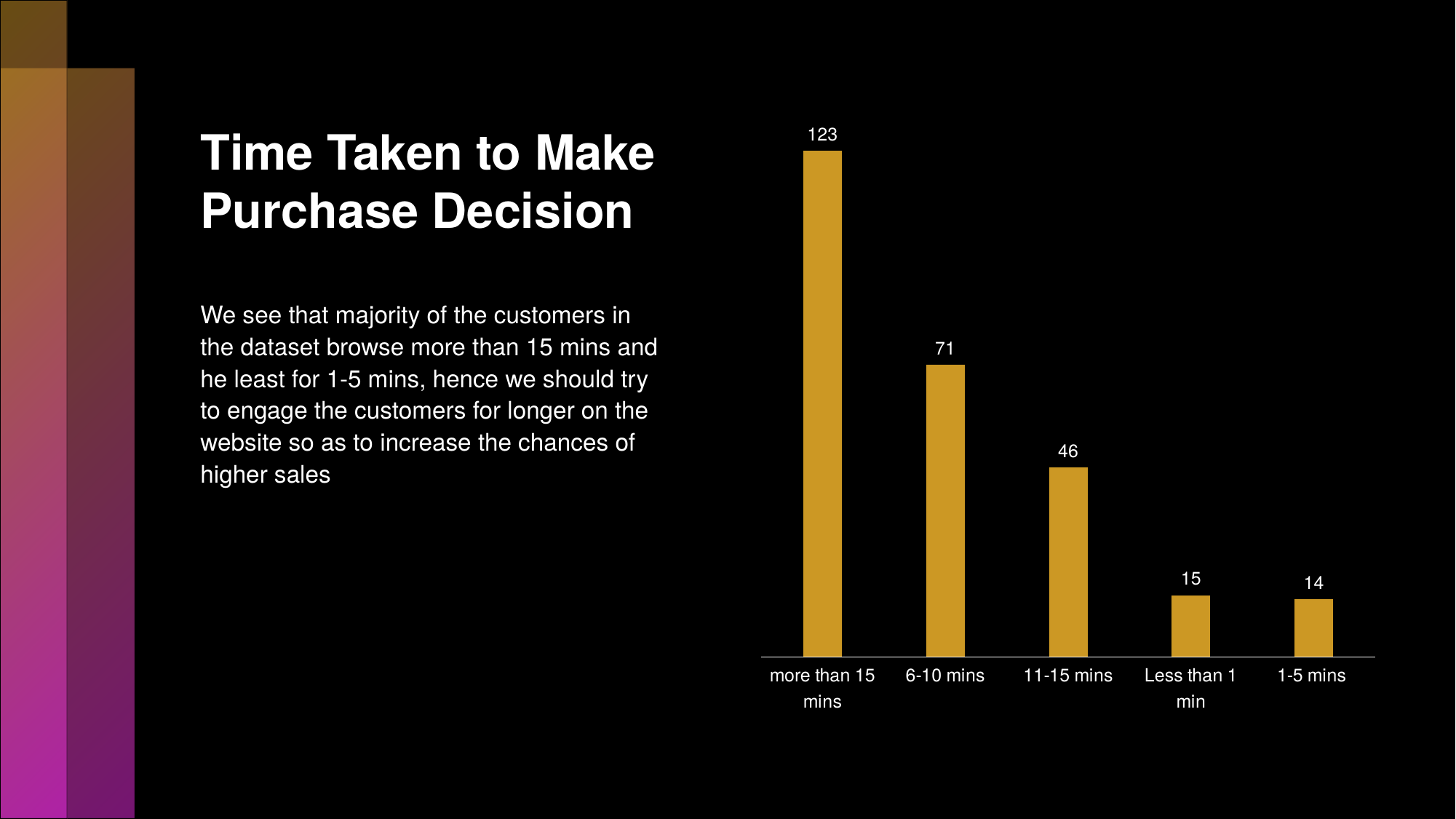

# Time Taken to Make Purchase Decision

### Chart

| Category | Series 1 |
|---|---|
| more than 15 mins | 123.0 |
| 6-10 mins | 71.0 |
| 11-15 mins | 46.0 |
| Less than 1 min | 15.0 |
| 1-5 mins  | 14.0 |
We see that majority of the customers in the dataset browse more than 15 mins and he least for 1-5 mins, hence we should try to engage the customers for longer on the website so as to increase the chances of higher sales